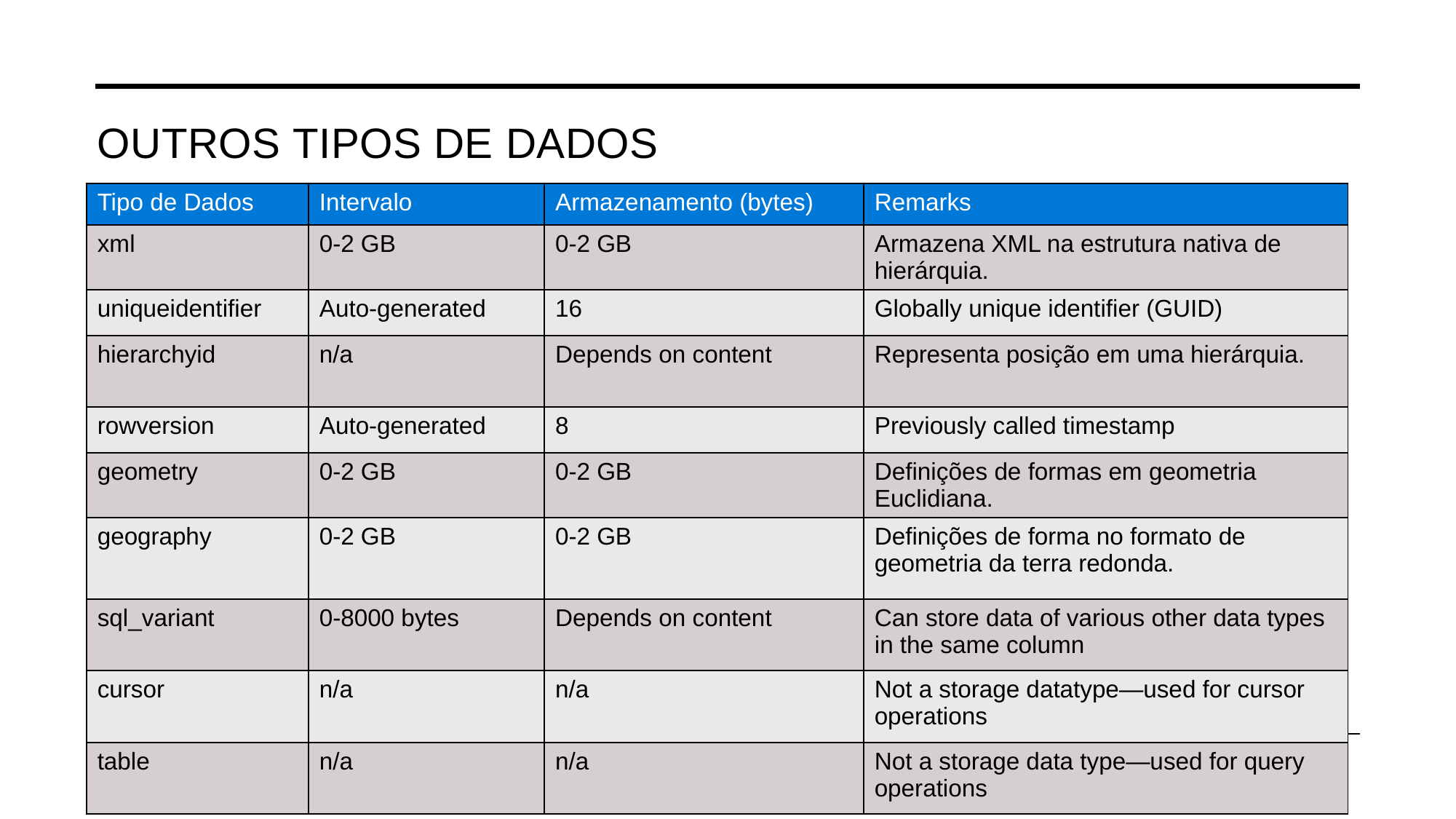

# Outros tipos de dados
| Tipo de Dados | Intervalo | Armazenamento (bytes) | Remarks |
| --- | --- | --- | --- |
| xml | 0-2 GB | 0-2 GB | Armazena XML na estrutura nativa de hierárquia. |
| uniqueidentifier | Auto-generated | 16 | Globally unique identifier (GUID) |
| hierarchyid | n/a | Depends on content | Representa posição em uma hierárquia. |
| rowversion | Auto-generated | 8 | Previously called timestamp |
| geometry | 0-2 GB | 0-2 GB | Definições de formas em geometria Euclidiana. |
| geography | 0-2 GB | 0-2 GB | Definições de forma no formato de geometria da terra redonda. |
| sql\_variant | 0-8000 bytes | Depends on content | Can store data of various other data types in the same column |
| cursor | n/a | n/a | Not a storage datatype—used for cursor operations |
| table | n/a | n/a | Not a storage data type—used for query operations |